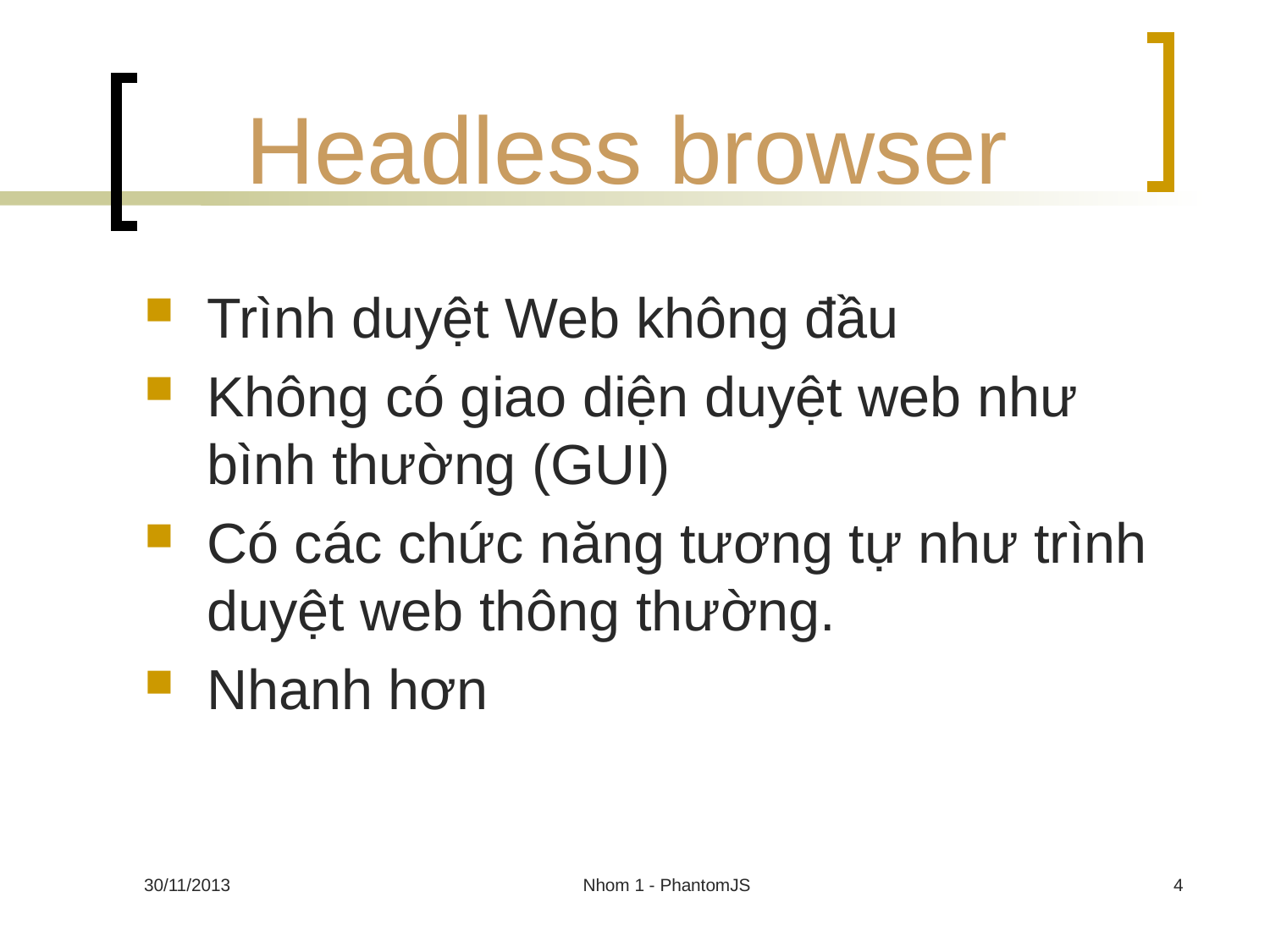

# Headless browser
Trình duyệt Web không đầu
Không có giao diện duyệt web như bình thường (GUI)
Có các chức năng tương tự như trình duyệt web thông thường.
Nhanh hơn
30/11/2013
Nhom 1 - PhantomJS
4